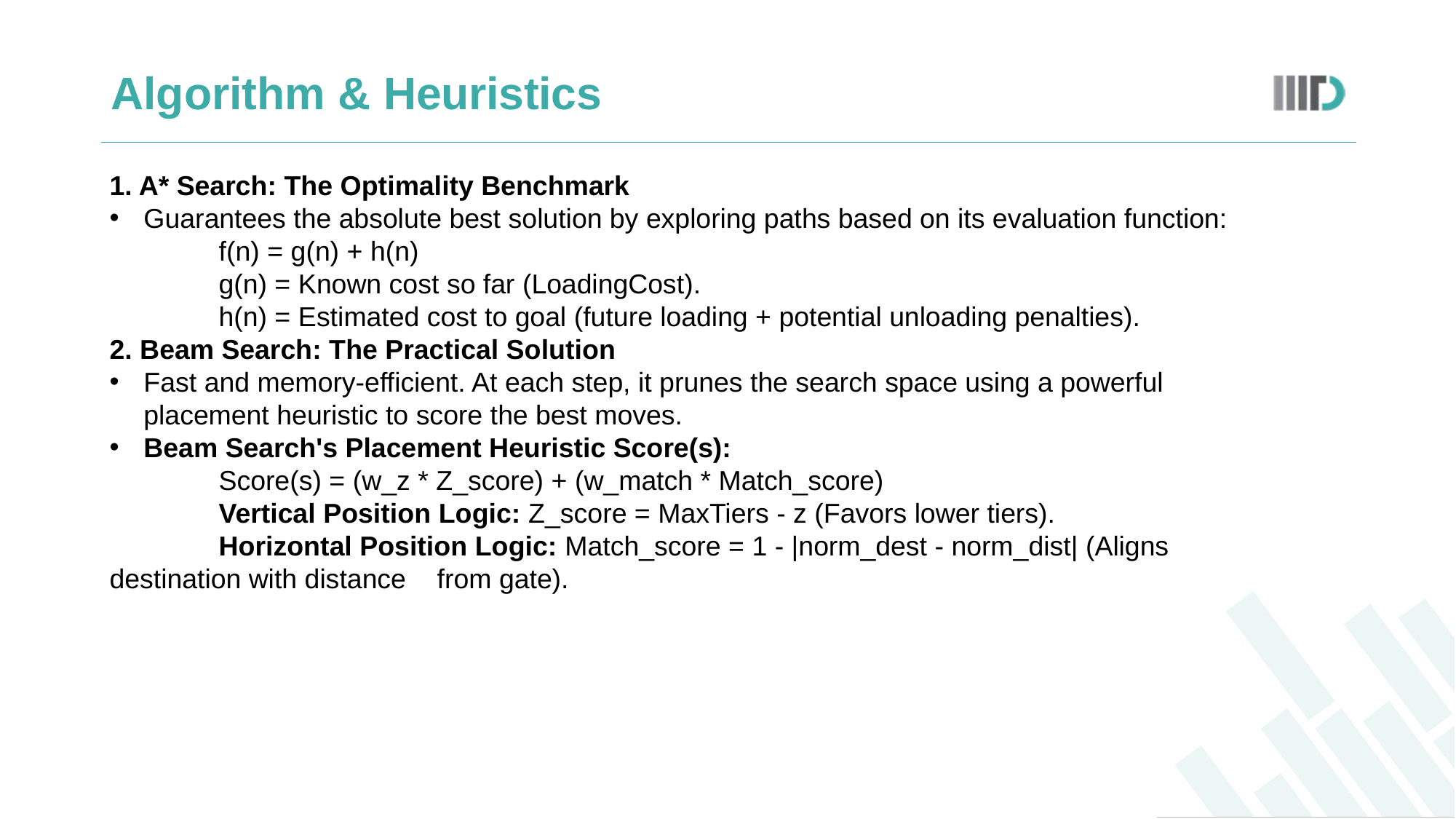

# Algorithm & Heuristics
1. A* Search: The Optimality Benchmark
Guarantees the absolute best solution by exploring paths based on its evaluation function:
	f(n) = g(n) + h(n)
	g(n) = Known cost so far (LoadingCost).
	h(n) = Estimated cost to goal (future loading + potential unloading penalties).
2. Beam Search: The Practical Solution
Fast and memory-efficient. At each step, it prunes the search space using a powerful placement heuristic to score the best moves.
Beam Search's Placement Heuristic Score(s):
	Score(s) = (w_z * Z_score) + (w_match * Match_score)
	Vertical Position Logic: Z_score = MaxTiers - z (Favors lower tiers).
	Horizontal Position Logic: Match_score = 1 - |norm_dest - norm_dist| (Aligns 	destination with distance 	from gate).